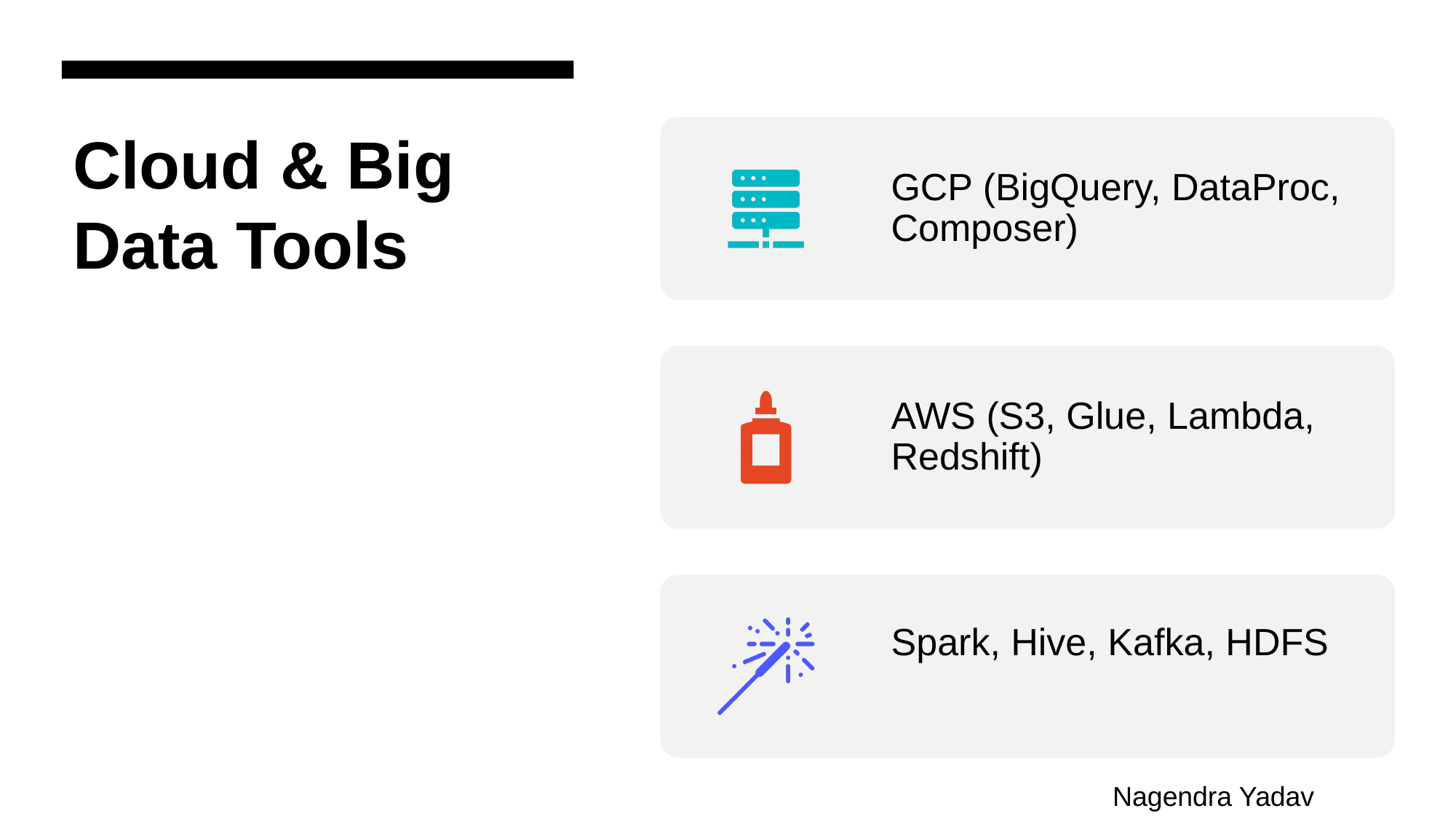

# Cloud & Big Data Tools
GCP (BigQuery, DataProc, Composer)
AWS (S3, Glue, Lambda, Redshift)
Spark, Hive, Kafka, HDFS
Nagendra Yadav